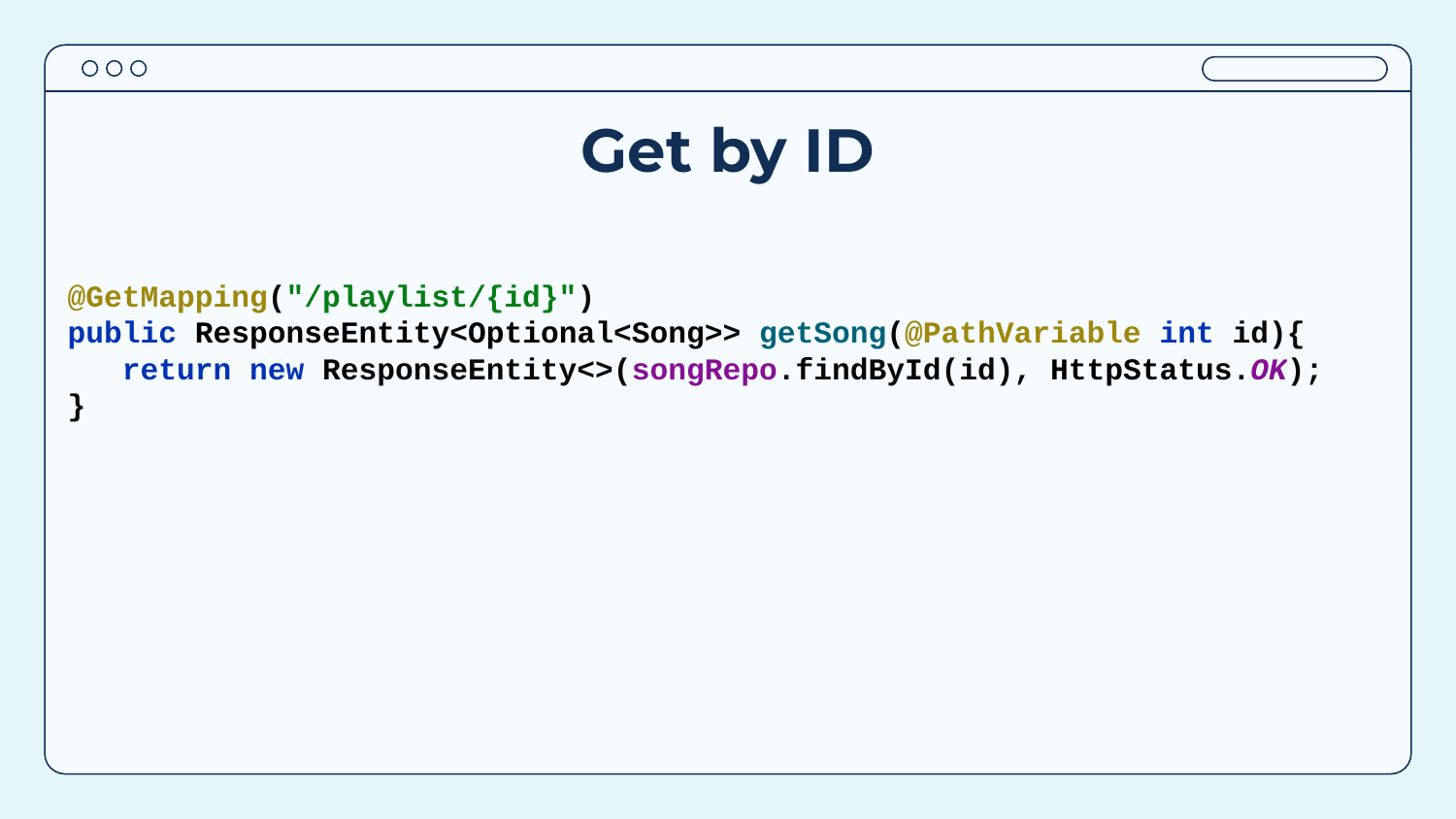

# Get by ID
@GetMapping("/playlist/{id}")
public ResponseEntity<Optional<Song>> getSong(@PathVariable int id){
   return new ResponseEntity<>(songRepo.findById(id), HttpStatus.OK);
}